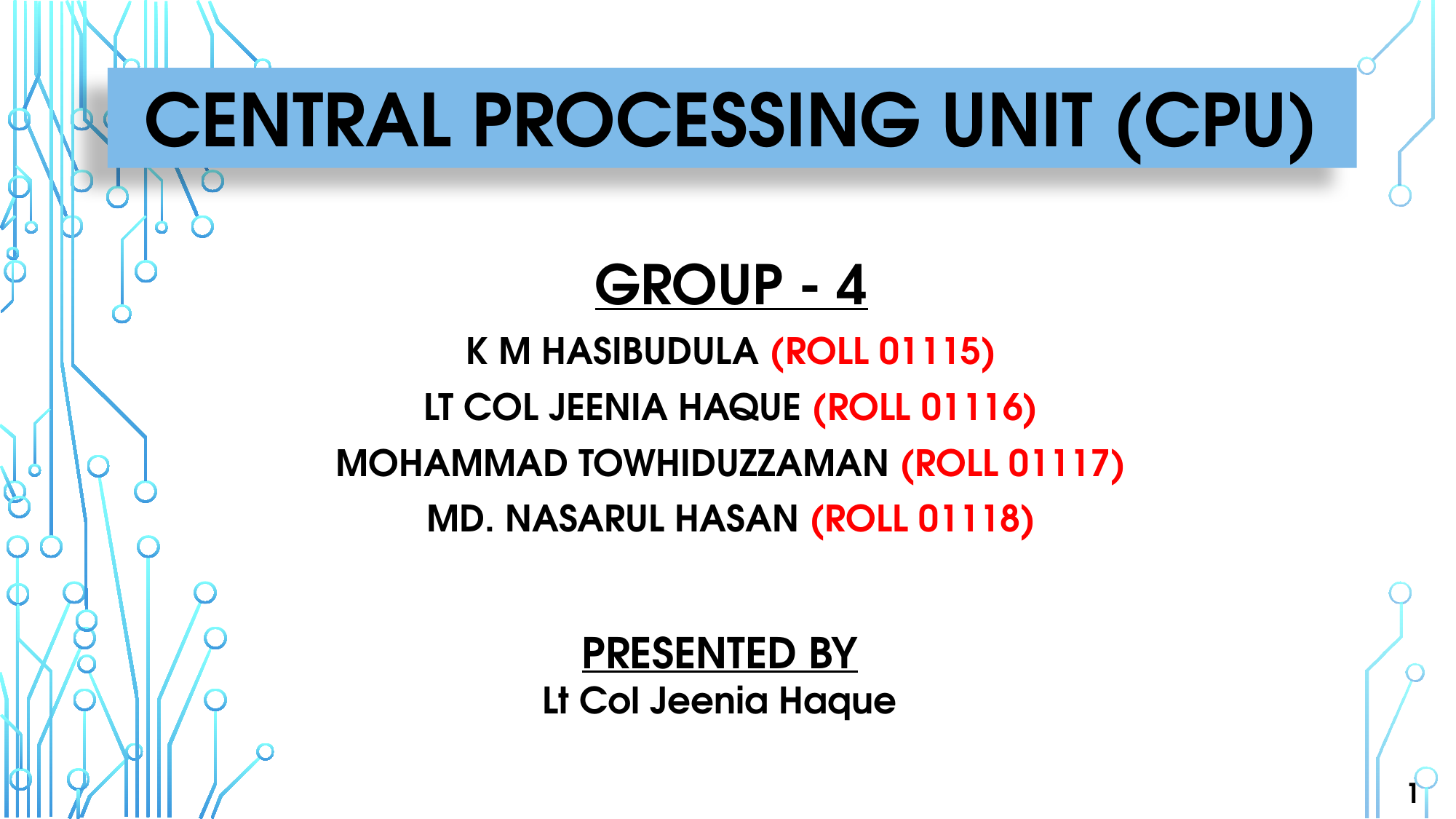

# CENTRAL PROCESSING UNIT (CPU)
GROUP - 4
K M Hasibudula (ROLL 01115)
Lt Col Jeenia Haque (ROLL 01116)
Mohammad Towhiduzzaman (ROLL 01117)
Md. Nasarul Hasan (ROLL 01118)

PRESENTED BY
Lt Col Jeenia Haque
1
1